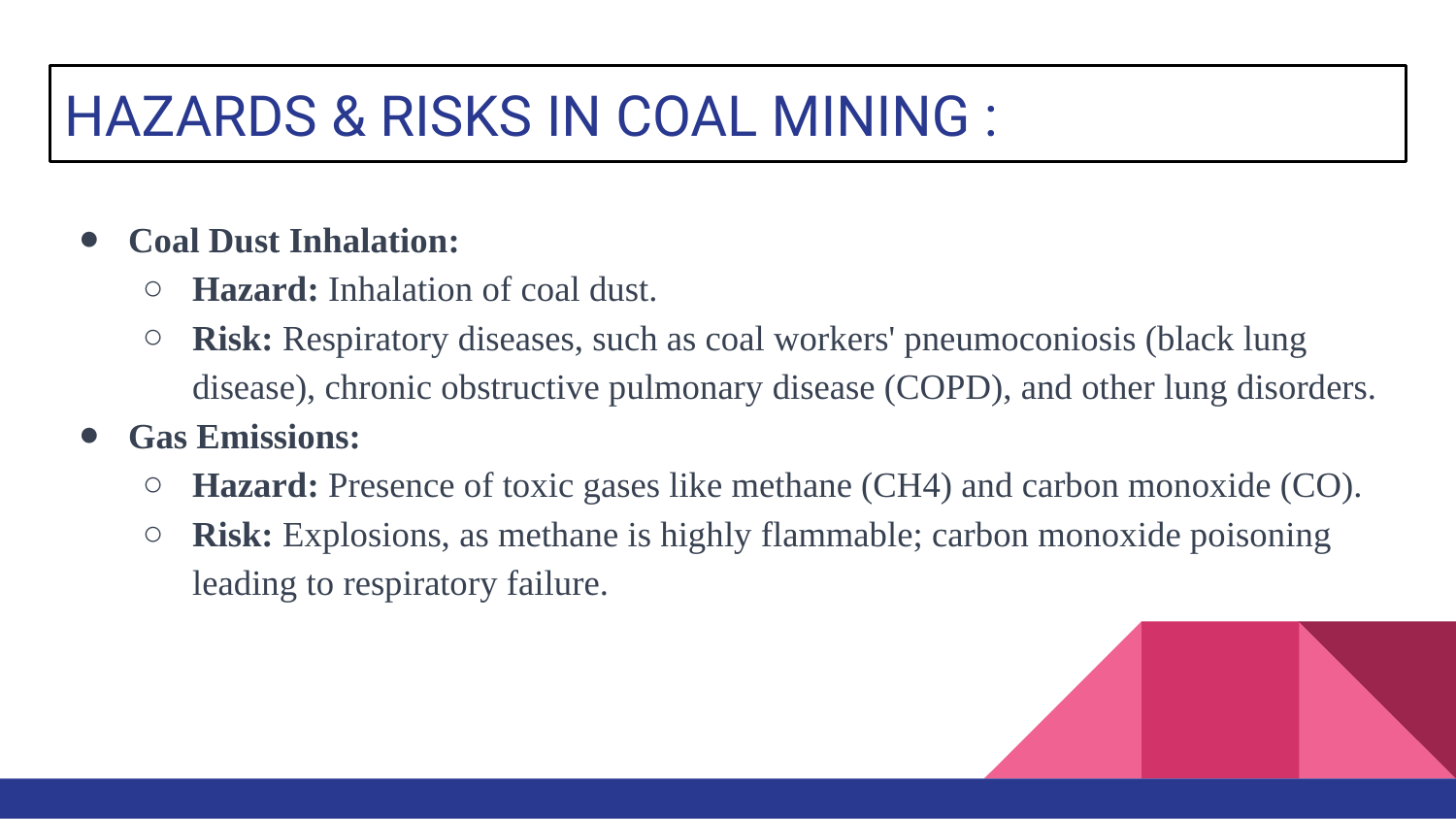

# HAZARDS & RISKS IN COAL MINING :
Coal Dust Inhalation:
Hazard: Inhalation of coal dust.
Risk: Respiratory diseases, such as coal workers' pneumoconiosis (black lung disease), chronic obstructive pulmonary disease (COPD), and other lung disorders.
Gas Emissions:
Hazard: Presence of toxic gases like methane (CH4) and carbon monoxide (CO).
Risk: Explosions, as methane is highly flammable; carbon monoxide poisoning leading to respiratory failure.